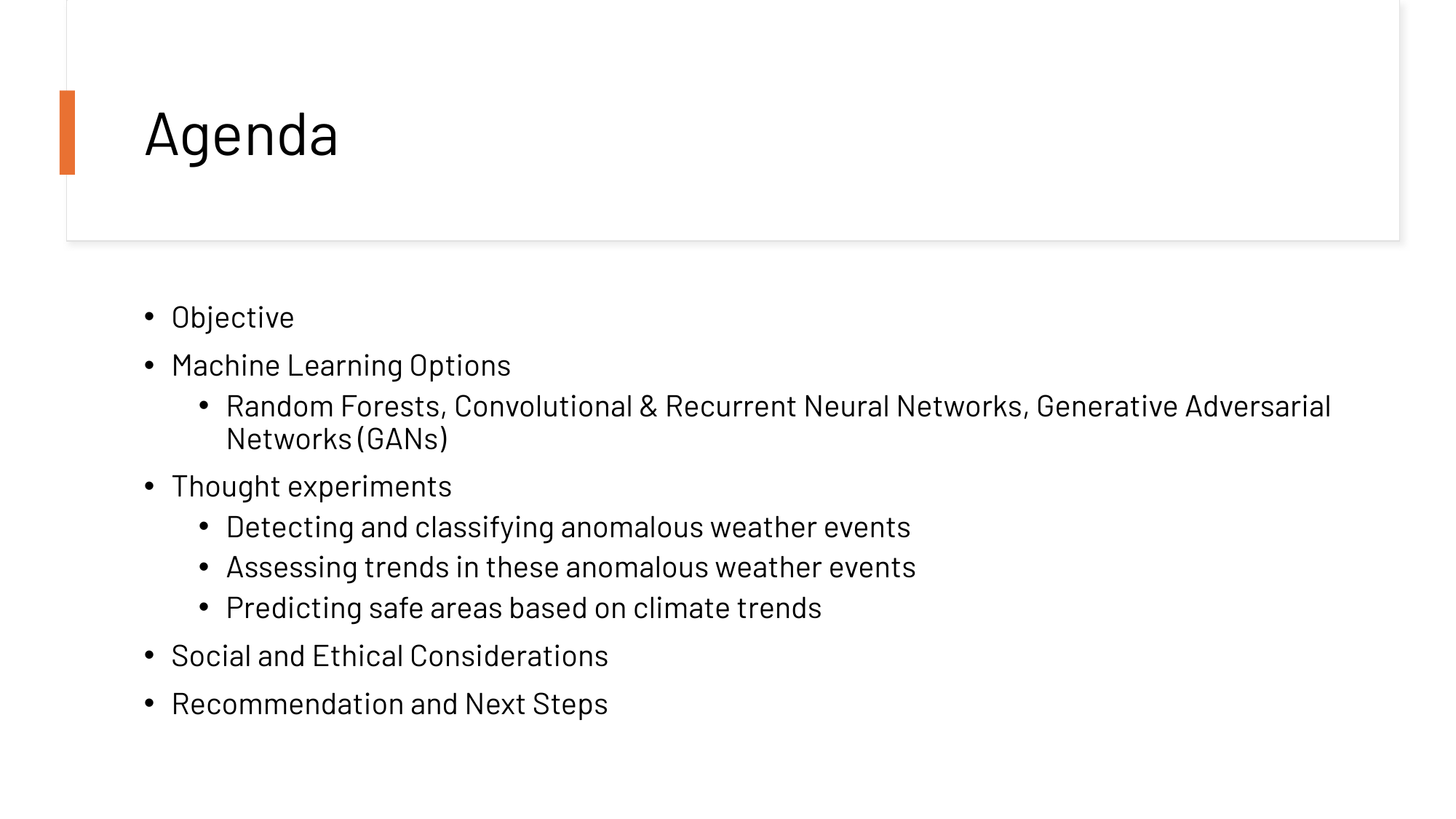

# Agenda

Objective
Machine Learning Options
Random Forests, Convolutional & Recurrent Neural Networks, Generative Adversarial Networks (GANs)
Thought experiments
Detecting and classifying anomalous weather events
Assessing trends in these anomalous weather events
Predicting safe areas based on climate trends
Social and Ethical Considerations
Recommendation and Next Steps